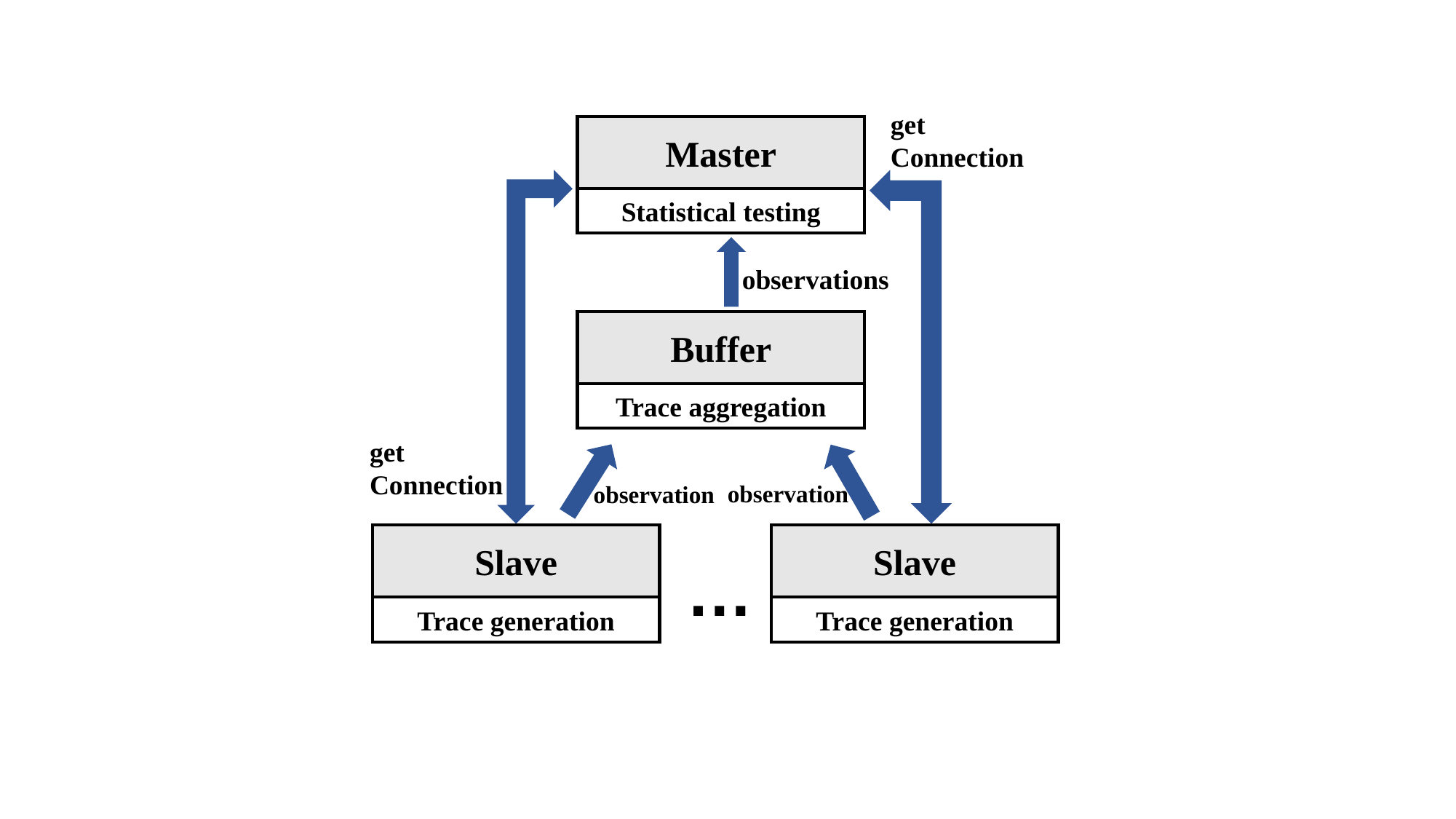

get Connection
Master

Statistical testing

observations
Buffer
Trace aggregation
get Connection

observation
observation
Slave
Slave
…
Trace generation
Trace generation